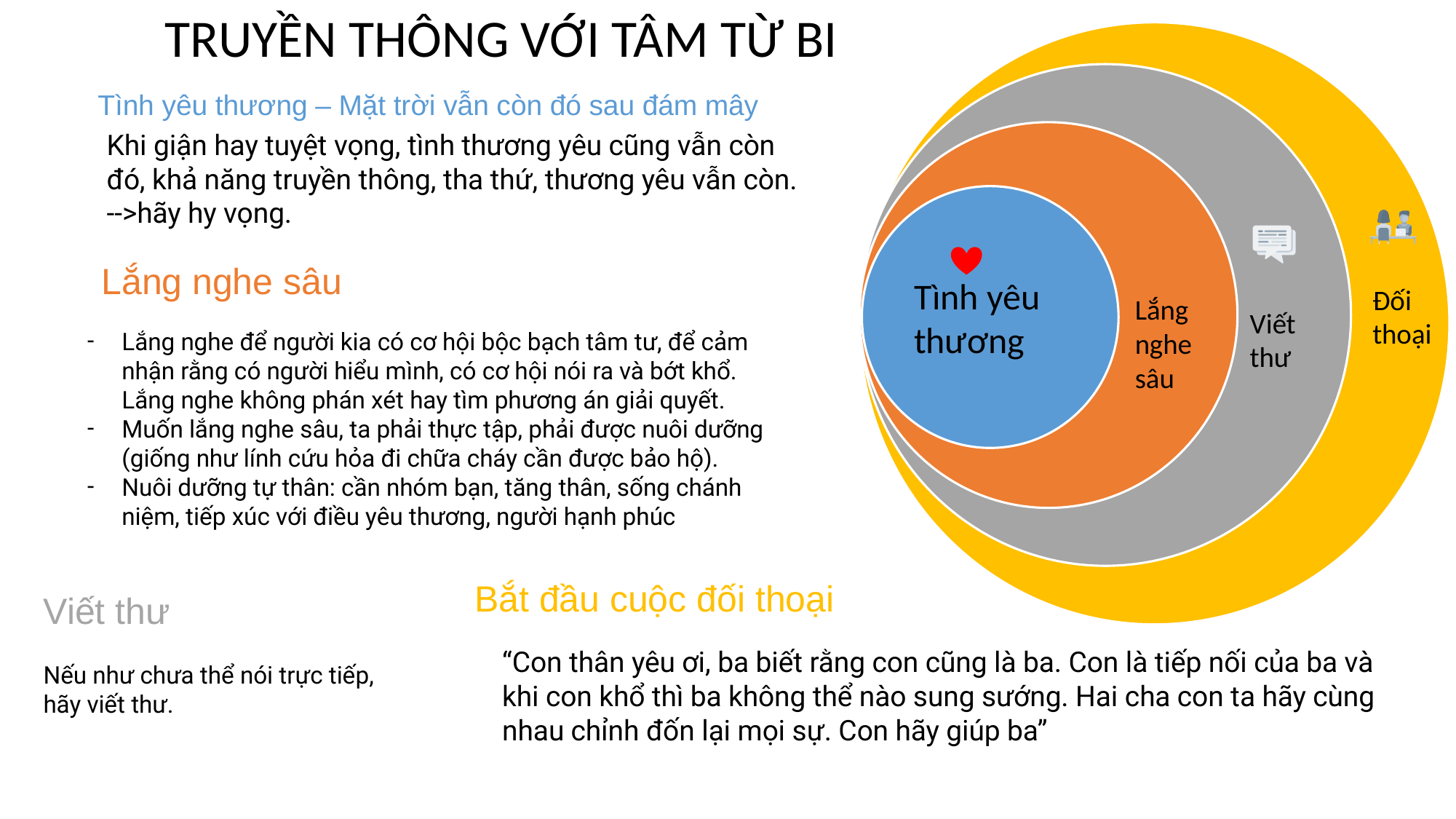

# TRUYỀN THÔNG VỚI TÂM TỪ BI

Tình yêu thương

Đối thoại
Lắng nghe sâu
Viết thư
Tình yêu thương – Mặt trời vẫn còn đó sau đám mây
Khi giận hay tuyệt vọng, tình thương yêu cũng vẫn còn đó, khả năng truyền thông, tha thứ, thương yêu vẫn còn. -->hãy hy vọng.
Lắng nghe sâu
Lắng nghe để người kia có cơ hội bộc bạch tâm tư, để cảm nhận rằng có người hiểu mình, có cơ hội nói ra và bớt khổ. Lắng nghe không phán xét hay tìm phương án giải quyết.
Muốn lắng nghe sâu, ta phải thực tập, phải được nuôi dưỡng (giống như lính cứu hỏa đi chữa cháy cần được bảo hộ).
Nuôi dưỡng tự thân: cần nhóm bạn, tăng thân, sống chánh niệm, tiếp xúc với điều yêu thương, người hạnh phúc

Bắt đầu cuộc đối thoại
“Con thân yêu ơi, ba biết rằng con cũng là ba. Con là tiếp nối của ba và khi con khổ thì ba không thể nào sung sướng. Hai cha con ta hãy cùng nhau chỉnh đốn lại mọi sự. Con hãy giúp ba”
Viết thư
Nếu như chưa thể nói trực tiếp, hãy viết thư.